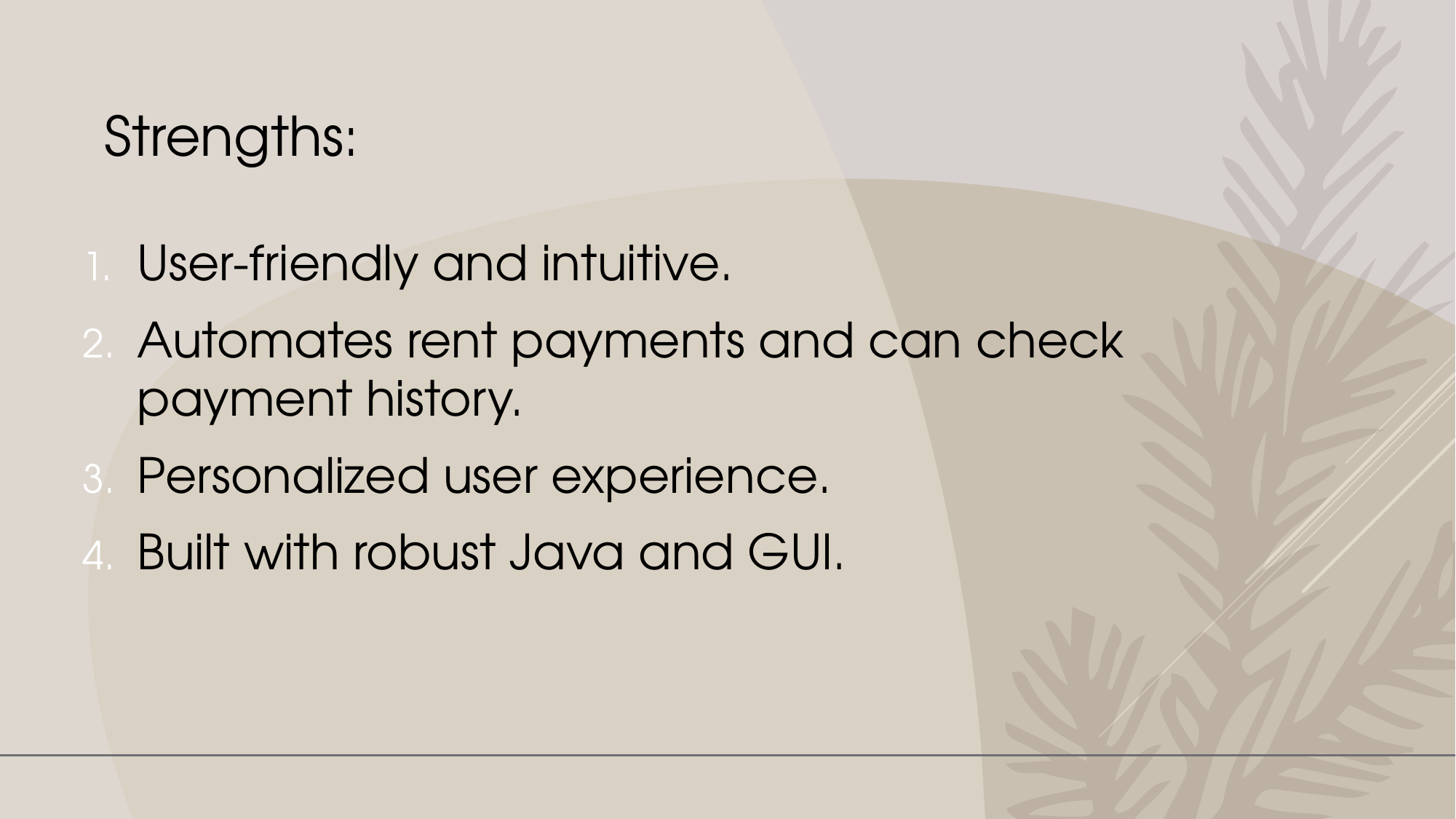

Strengths:
User-friendly and intuitive.
Automates rent payments and can check payment history.
Personalized user experience.
Built with robust Java and GUI.